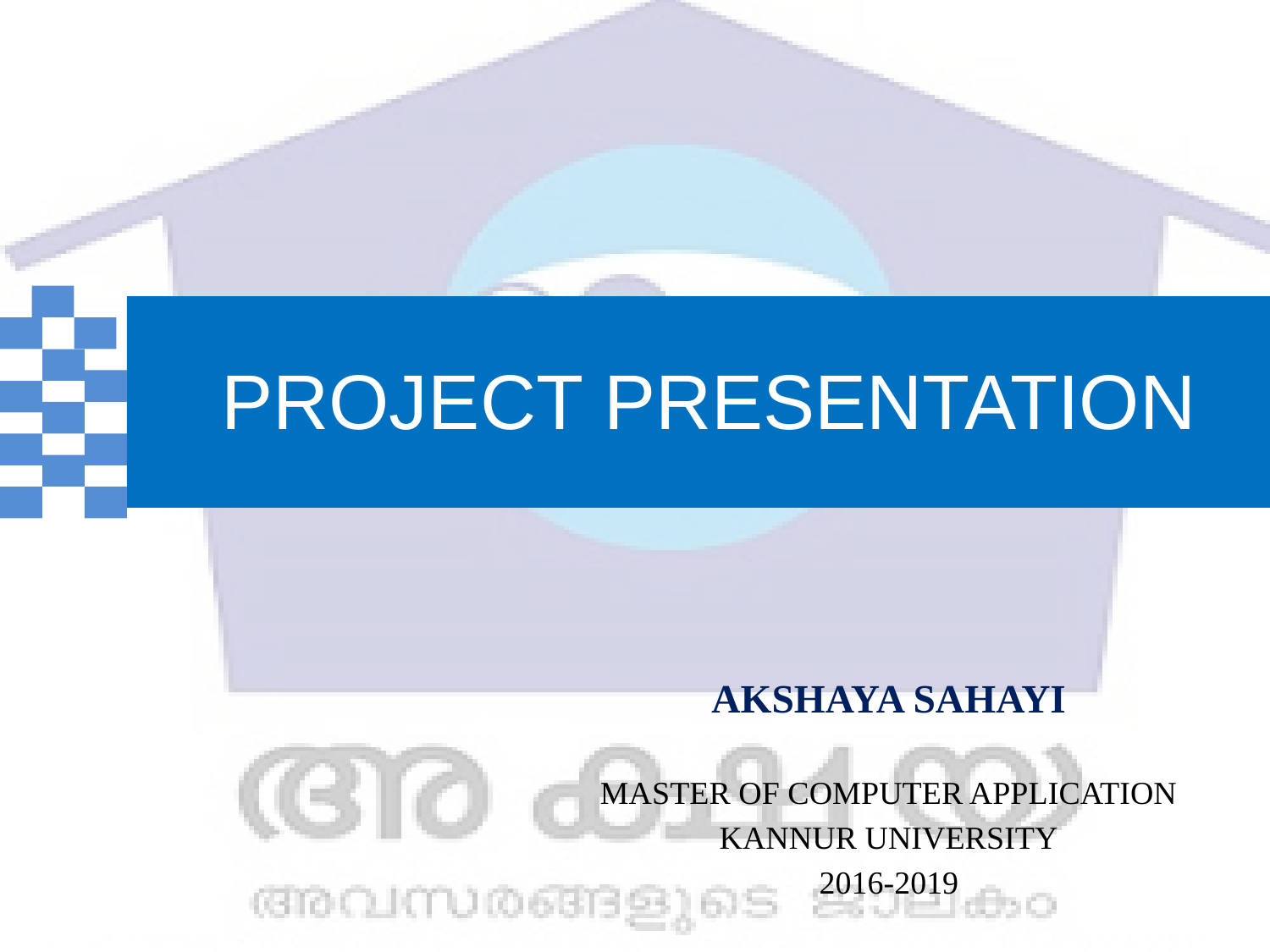

# PROJECT PRESENTATION
AKSHAYA SAHAYI

MASTER OF COMPUTER APPLICATION
KANNUR UNIVERSITY
2016-2019